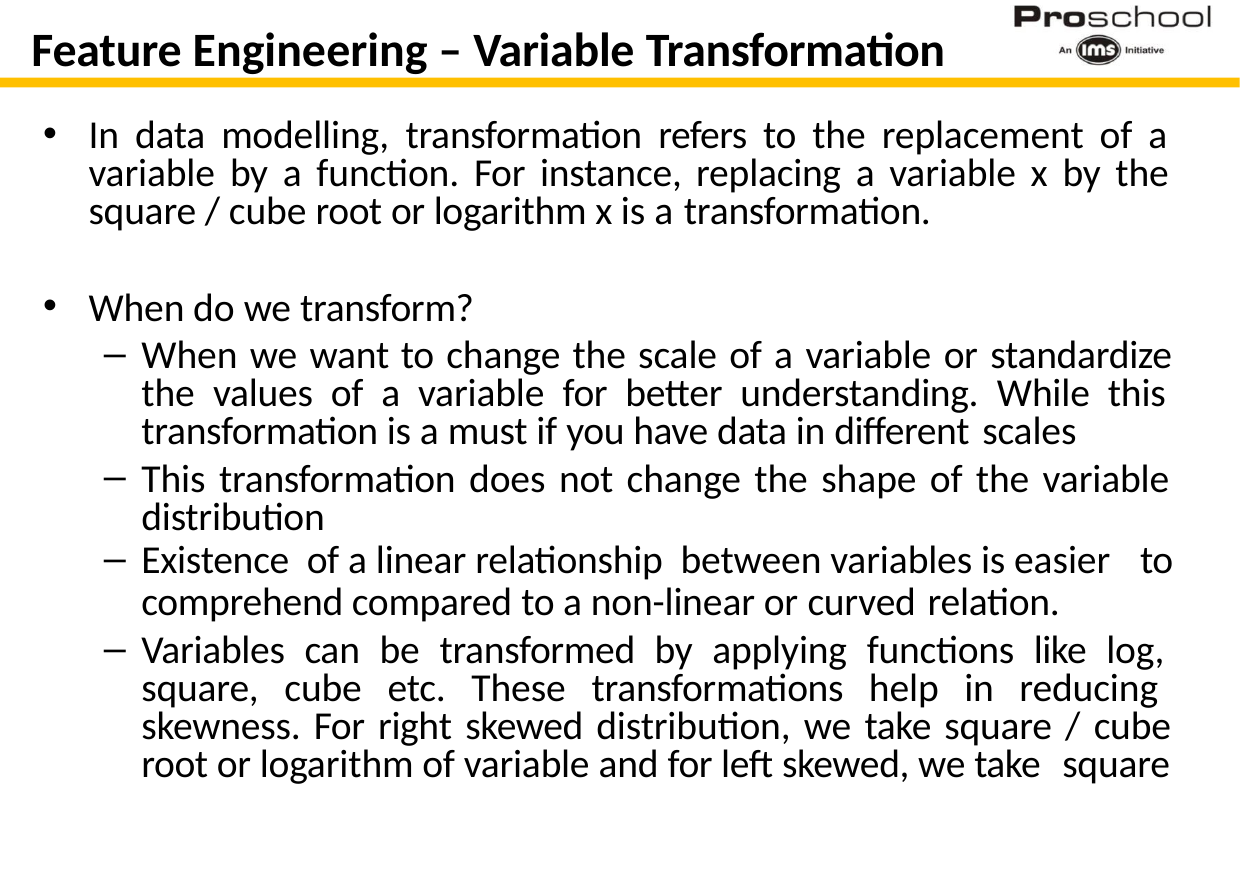

# Feature Engineering – Variable Transformation
In data modelling, transformation refers to the replacement of a  variable by a function. For instance, replacing a variable x by the  square / cube root or logarithm x is a transformation.

When do we transform?
When we want to change the scale of a variable or standardize  the values of a variable for better understanding. While this  transformation is a must if you have data in different scales
This transformation does not change the shape of the variable  distribution
Existence  of a linear relationship  between variables is easier   to
comprehend compared to a non-linear or curved relation.
Variables can be transformed by applying functions like log,  square, cube etc. These transformations help in reducing  skewness. For right skewed distribution, we take square / cube  root or logarithm of variable and for left skewed, we take  square